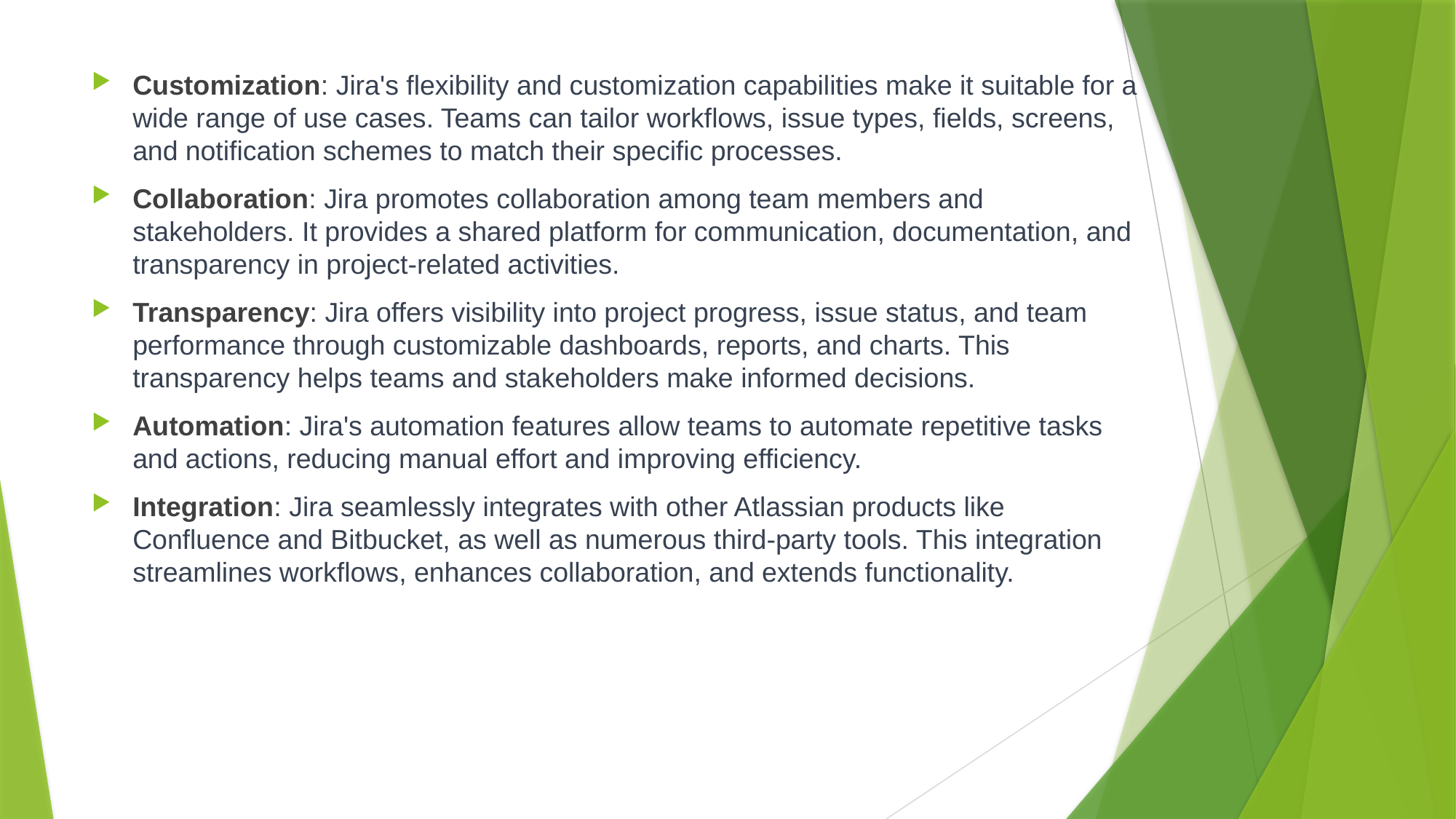

Customization: Jira's flexibility and customization capabilities make it suitable for a wide range of use cases. Teams can tailor workflows, issue types, fields, screens, and notification schemes to match their specific processes.
Collaboration: Jira promotes collaboration among team members and stakeholders. It provides a shared platform for communication, documentation, and transparency in project-related activities.
Transparency: Jira offers visibility into project progress, issue status, and team performance through customizable dashboards, reports, and charts. This transparency helps teams and stakeholders make informed decisions.
Automation: Jira's automation features allow teams to automate repetitive tasks and actions, reducing manual effort and improving efficiency.
Integration: Jira seamlessly integrates with other Atlassian products like Confluence and Bitbucket, as well as numerous third-party tools. This integration streamlines workflows, enhances collaboration, and extends functionality.